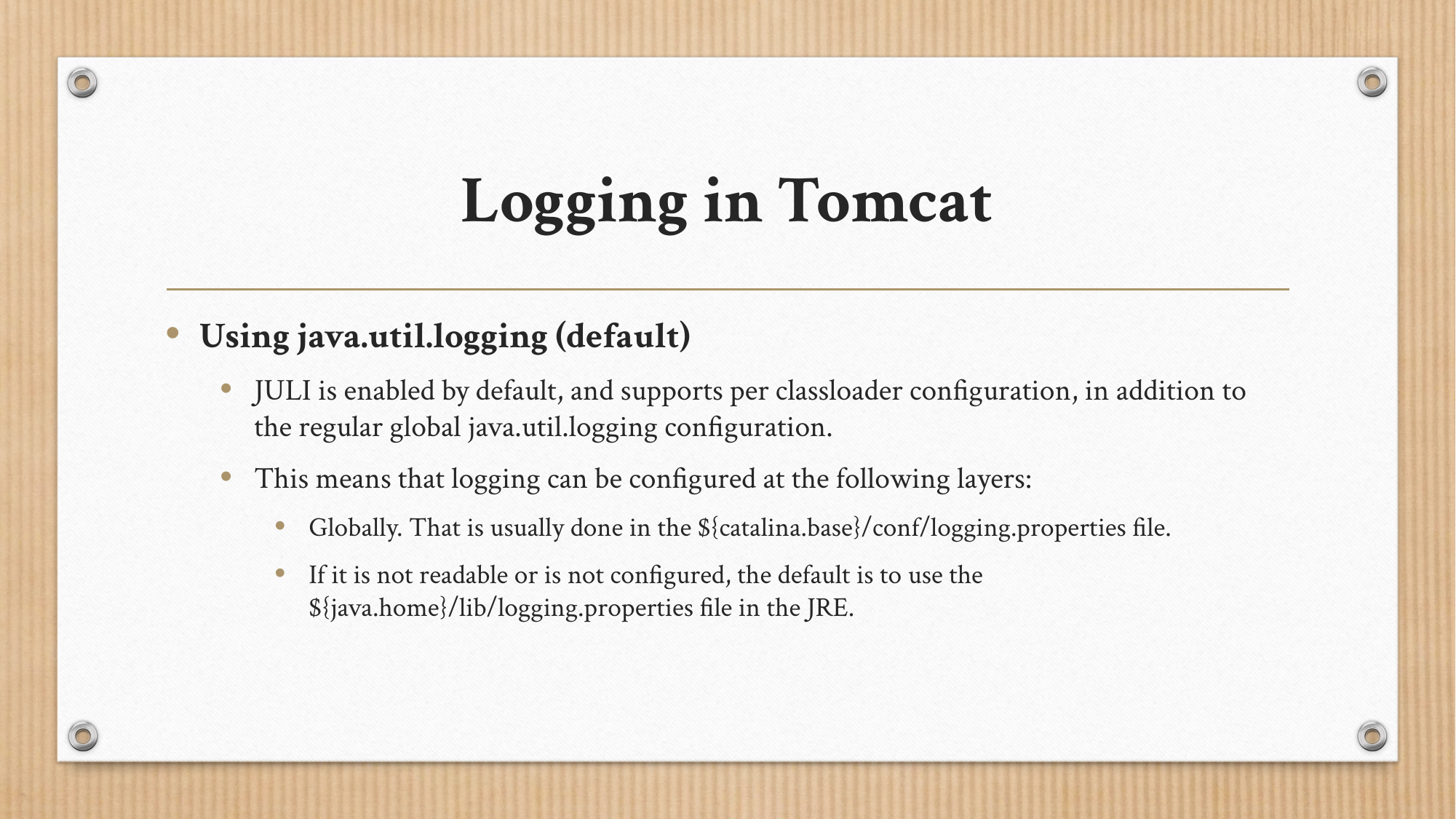

# Logging in Tomcat
Using java.util.logging (default)
JULI is enabled by default, and supports per classloader configuration, in addition to the regular global java.util.logging configuration.
This means that logging can be configured at the following layers:
Globally. That is usually done in the ${catalina.base}/conf/logging.properties file.
If it is not readable or is not configured, the default is to use the ${java.home}/lib/logging.properties file in the JRE.